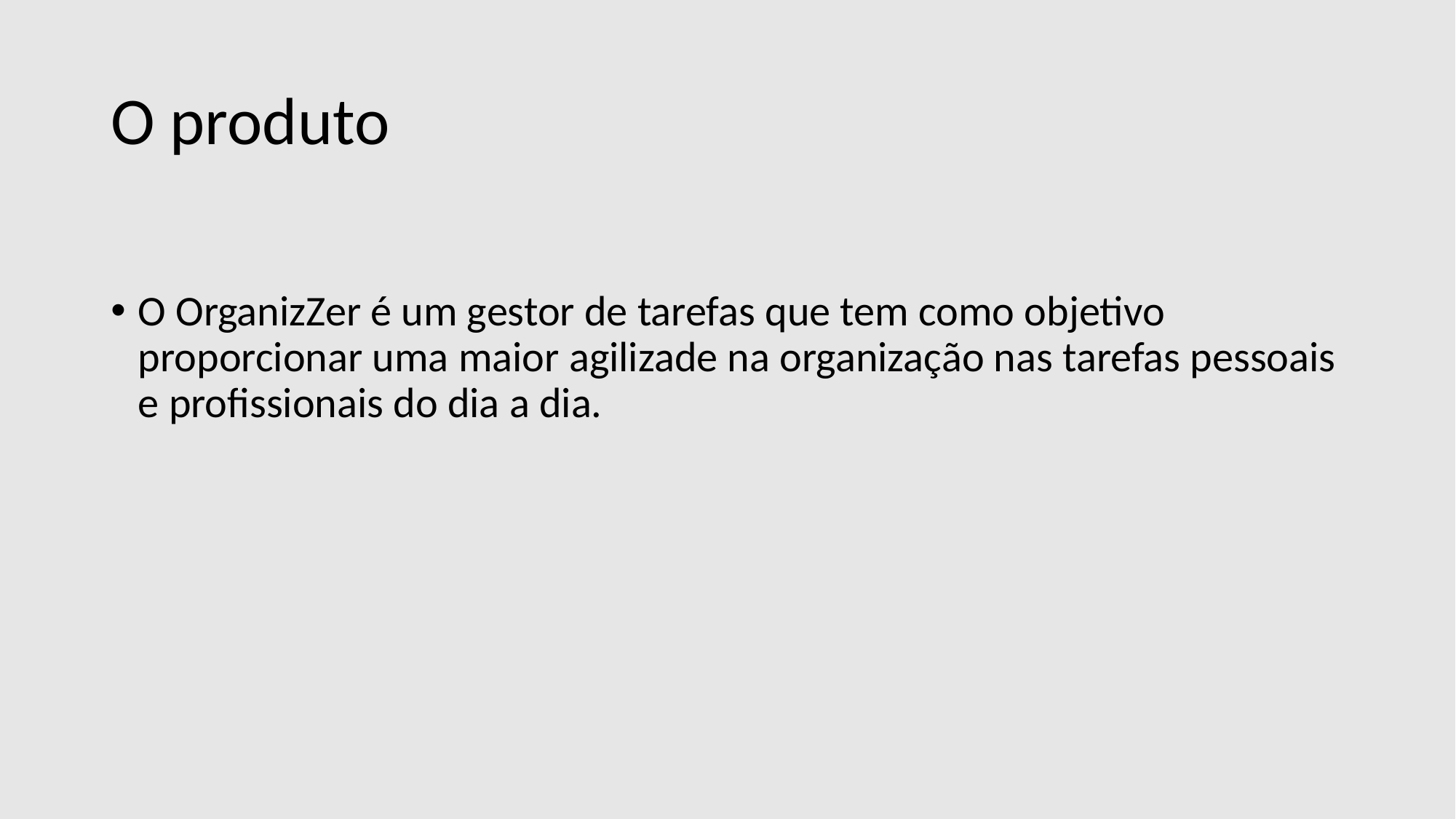

# O produto

O OrganizZer é um gestor de tarefas que tem como objetivo proporcionar uma maior agilizade na organização nas tarefas pessoais e profissionais do dia a dia.